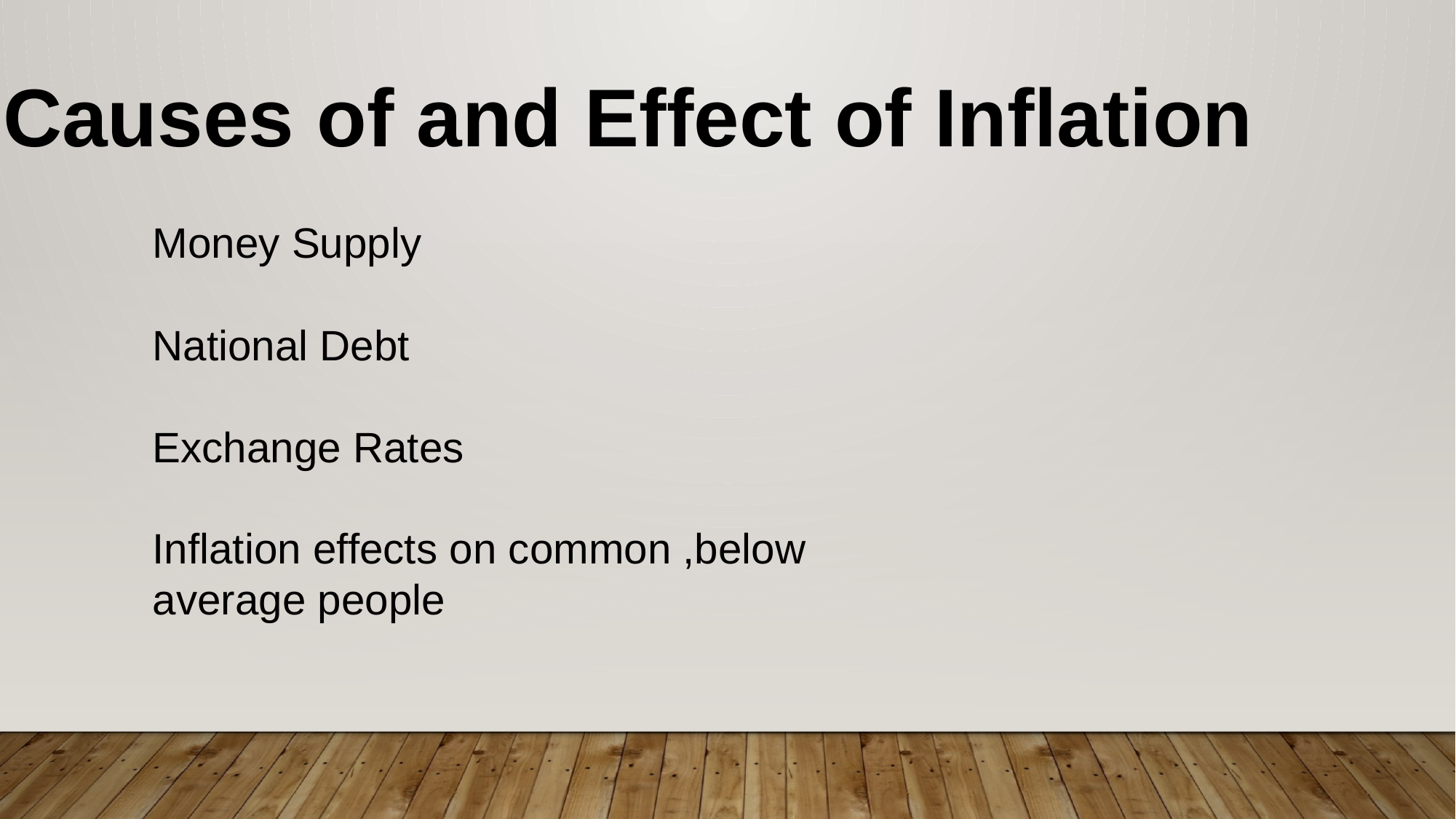

Causes of and Effect of Inflation
Money Supply
National Debt

Exchange Rates

Inflation effects on common ,below average people